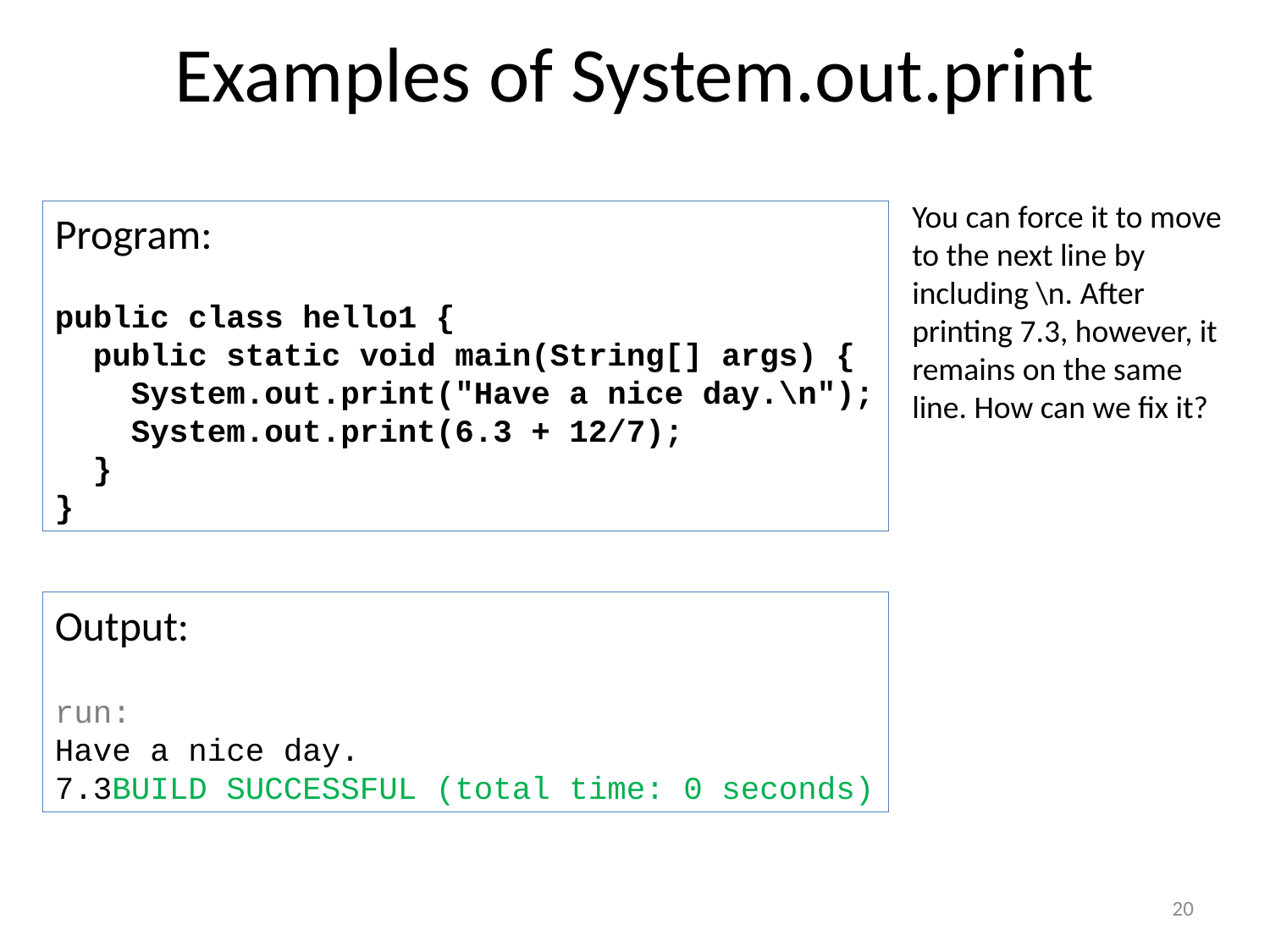

# Examples of System.out.print
You can force it to move to the next line by including \n. After printing 7.3, however, it remains on the same line. How can we fix it?
Program:

public class hello1 {
  public static void main(String[] args) {
    System.out.print("Have a nice day.\n");
    System.out.print(6.3 + 12/7);
  }
}
Output:

run:
Have a nice day.
7.3BUILD SUCCESSFUL (total time: 0 seconds)
20